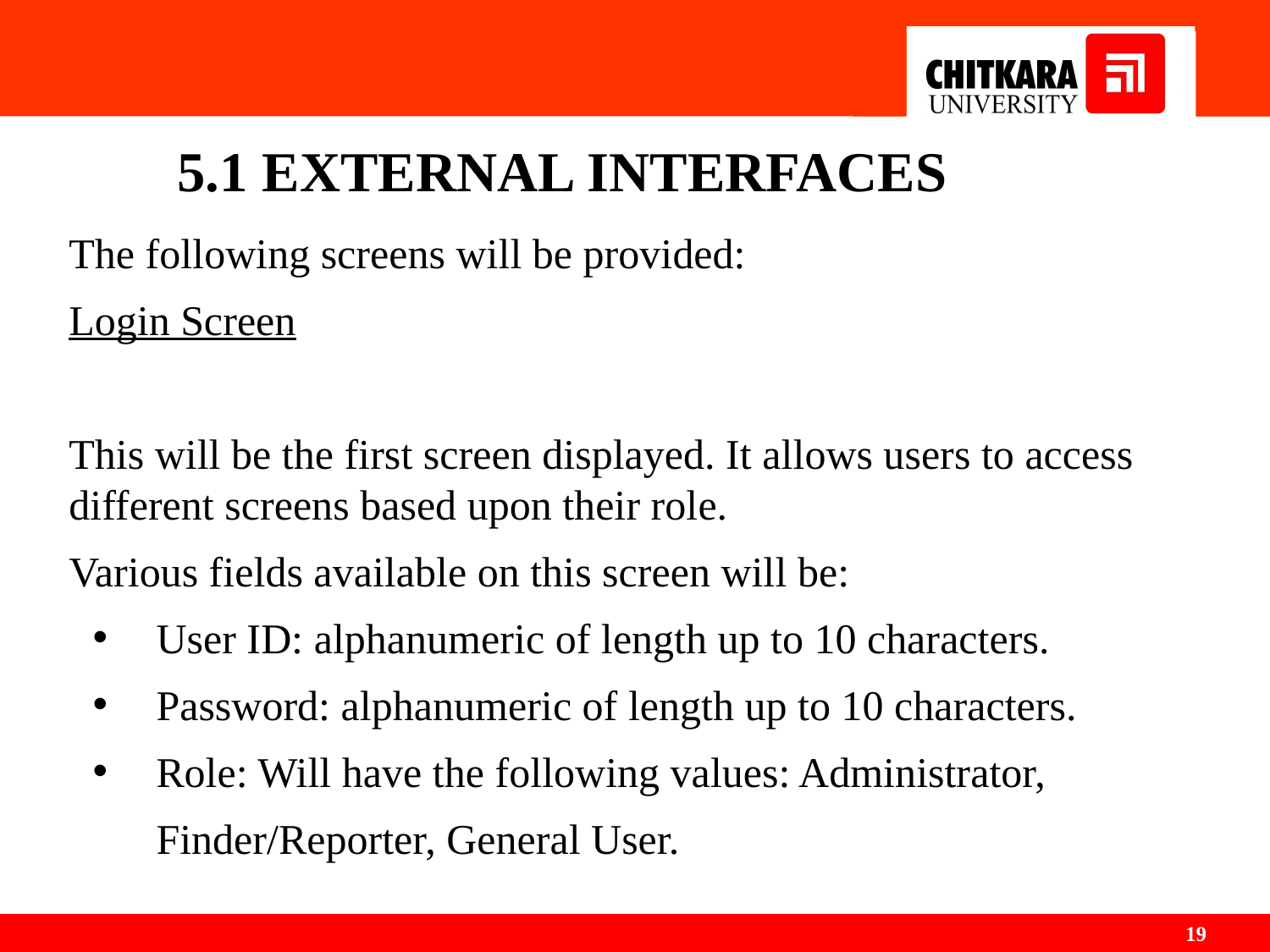

# 5.1 EXTERNAL INTERFACES
The following screens will be provided:
Login Screen

This will be the first screen displayed. It allows users to access different screens based upon their role.
Various fields available on this screen will be:
User ID: alphanumeric of length up to 10 characters.
Password: alphanumeric of length up to 10 characters.
Role: Will have the following values: Administrator,
      Finder/Reporter, General User.

19